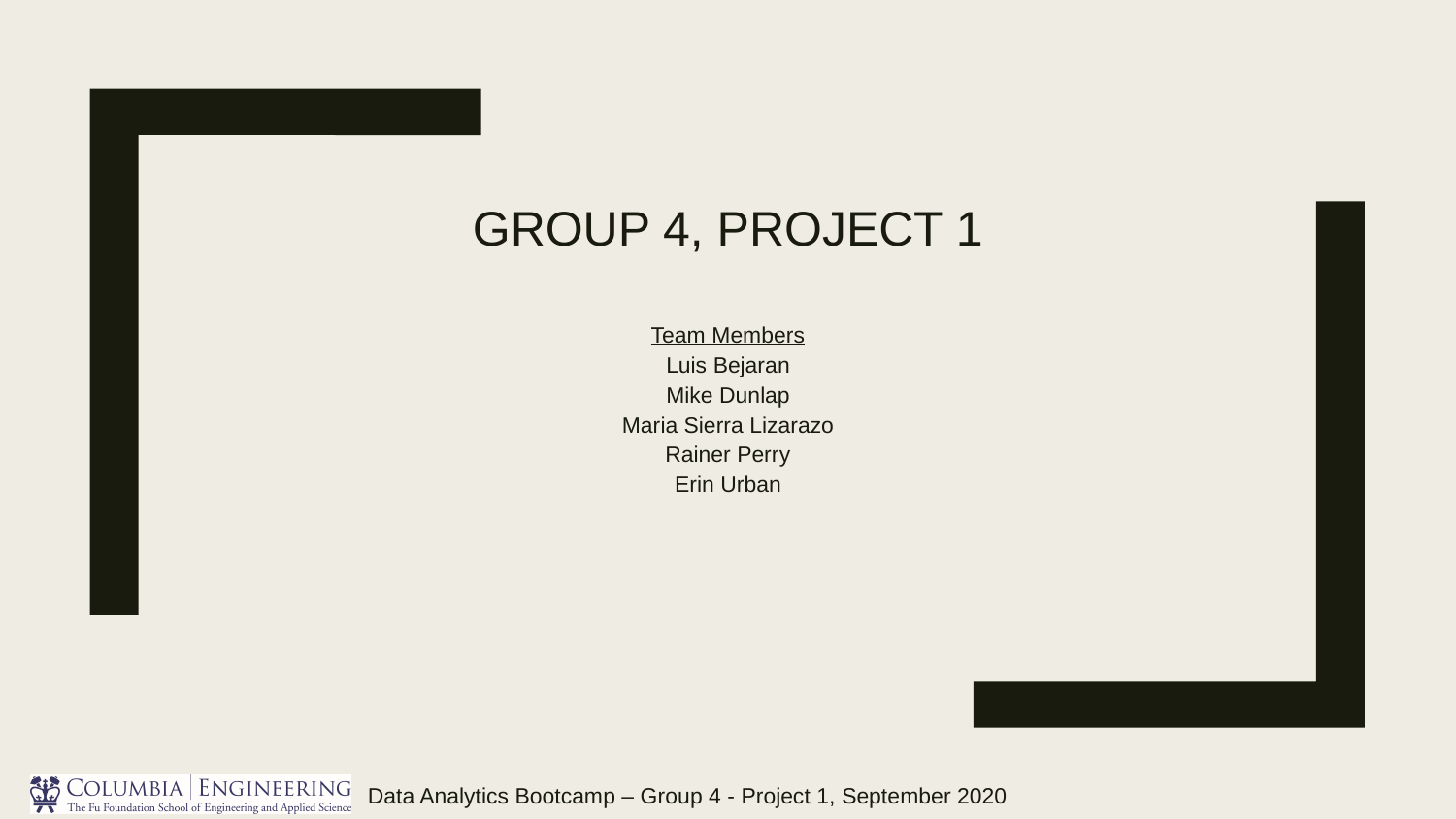

# GROUP 4, PROJECT 1
Team Members
Luis Bejaran
Mike Dunlap
Maria Sierra Lizarazo
Rainer Perry
Erin Urban

Data Analytics Bootcamp – Group 4 - Project 1, September 2020